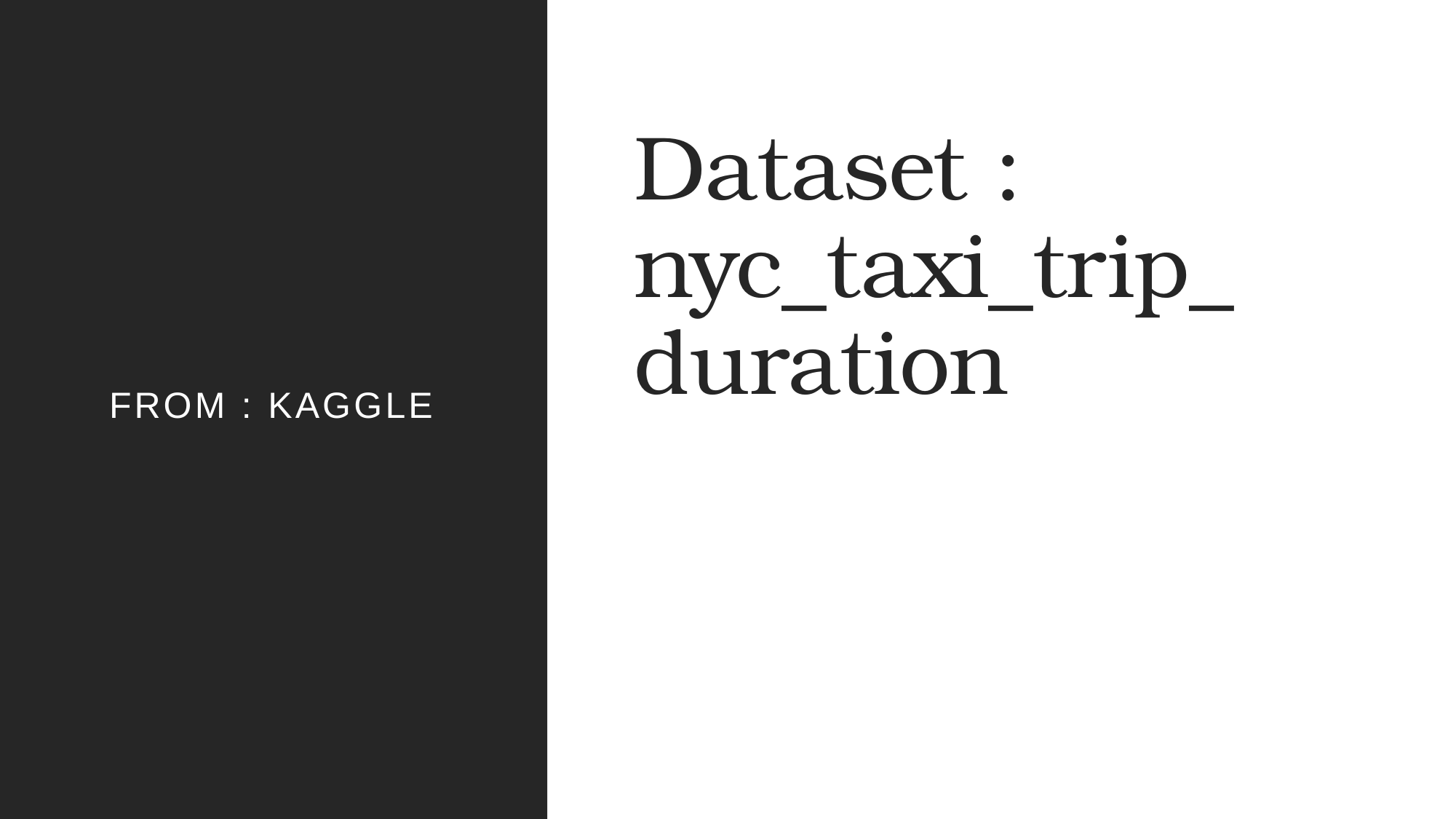

# Dataset : nyc_taxi_trip_ duration
From : Kaggle